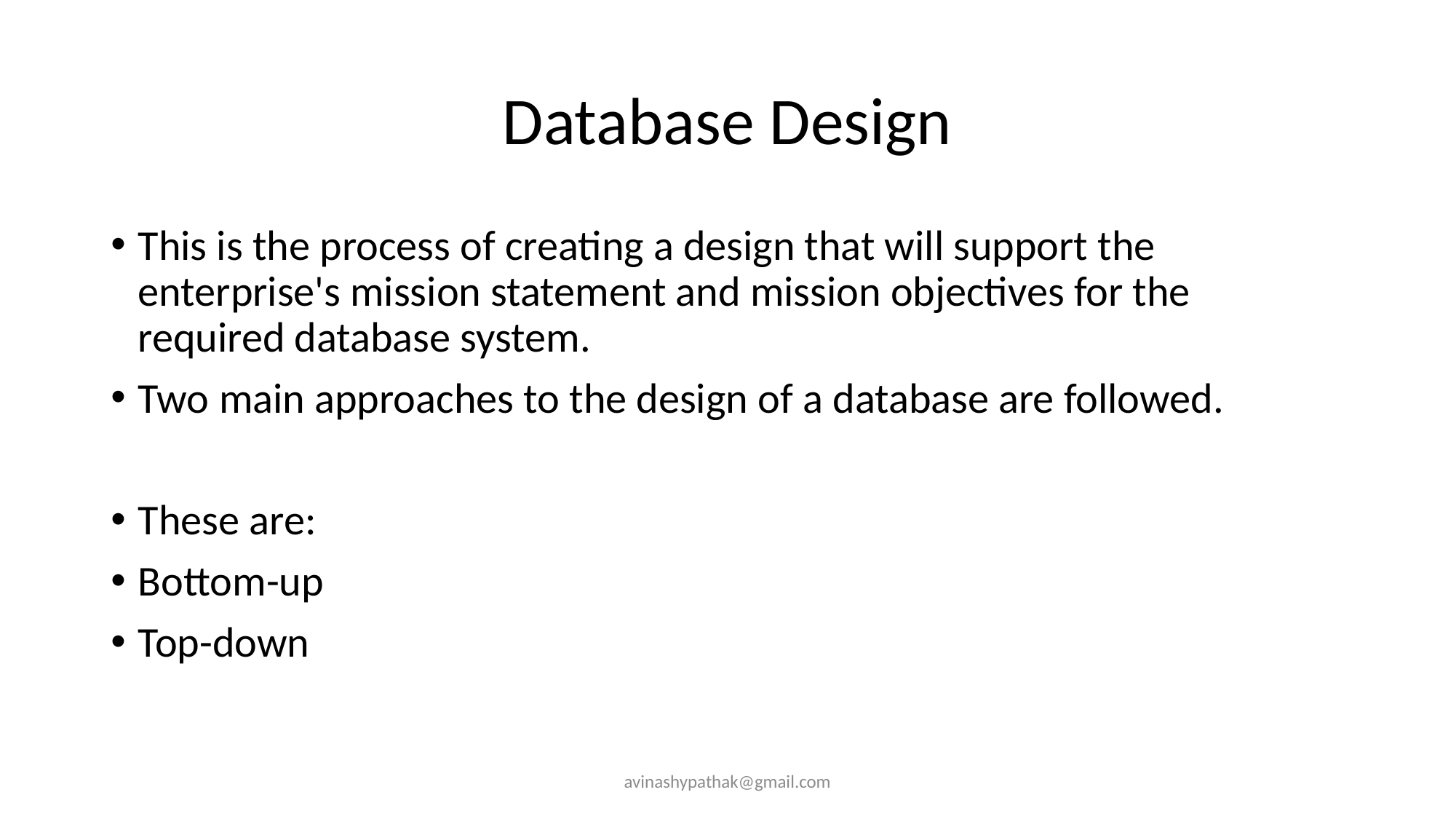

# Database Design
This is the process of creating a design that will support the enterprise's mission statement and mission objectives for the required database system.
Two main approaches to the design of a database are followed.

These are:
Bottom-up
Top-down

avinashypathak@gmail.com
3